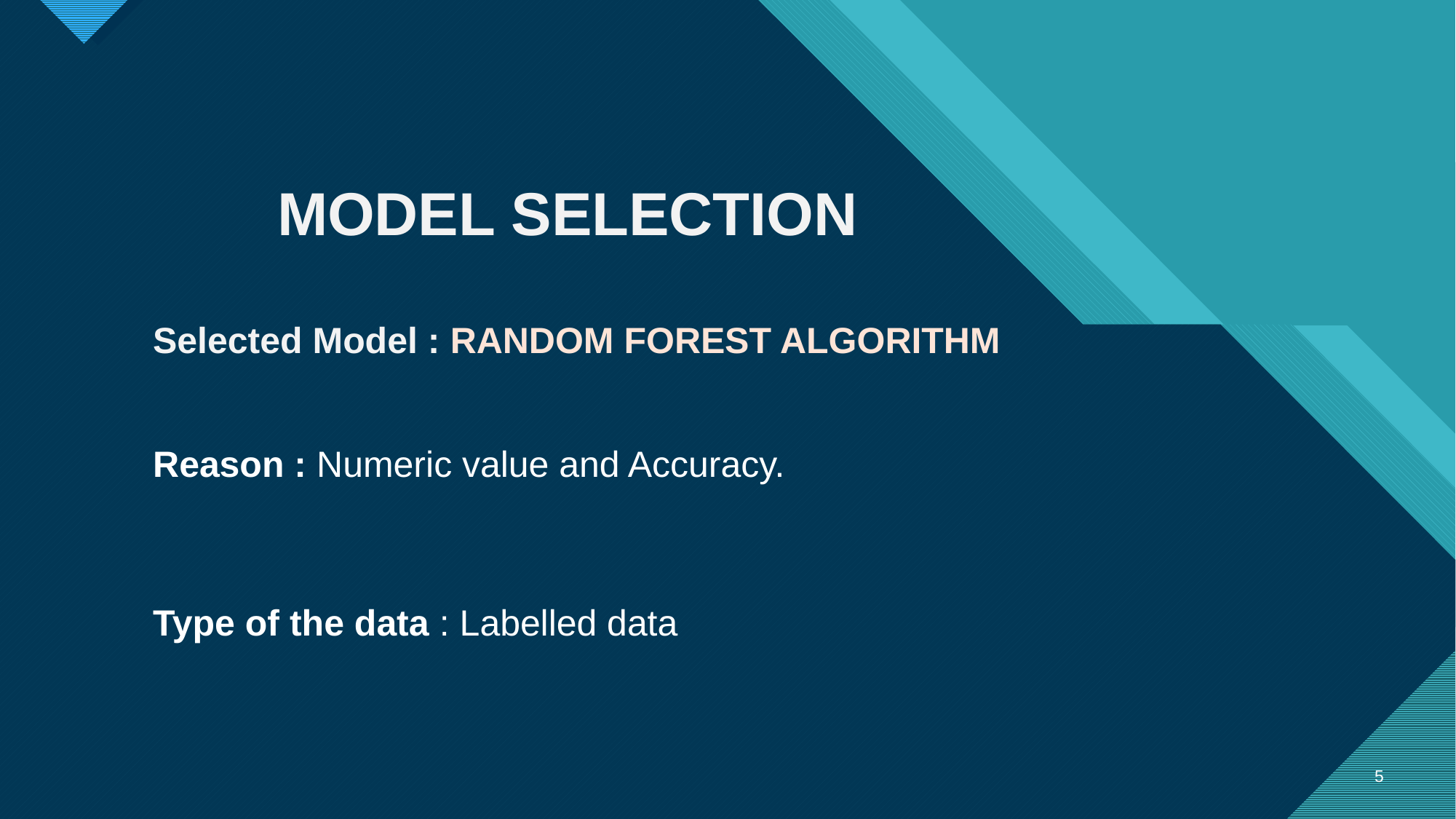

MODEL SELECTION
Selected Model : RANDOM FOREST ALGORITHM
Reason : Numeric value and Accuracy.
Type of the data : Labelled data
5